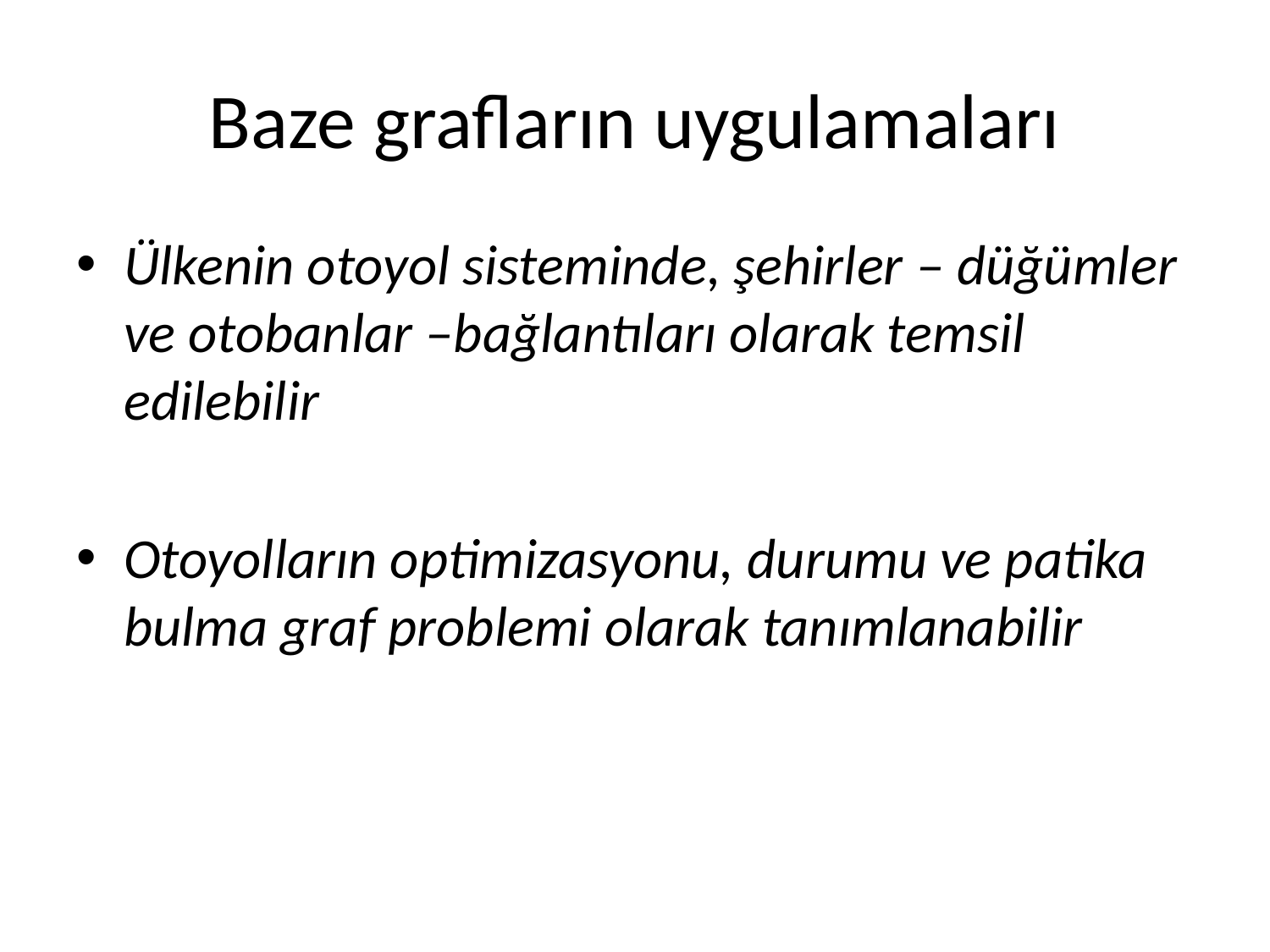

# Baze grafların uygulamaları
Ülkenin otoyol sisteminde, şehirler – düğümler ve otobanlar –bağlantıları olarak temsil edilebilir

Otoyolların optimizasyonu, durumu ve patika bulma graf problemi olarak tanımlanabilir